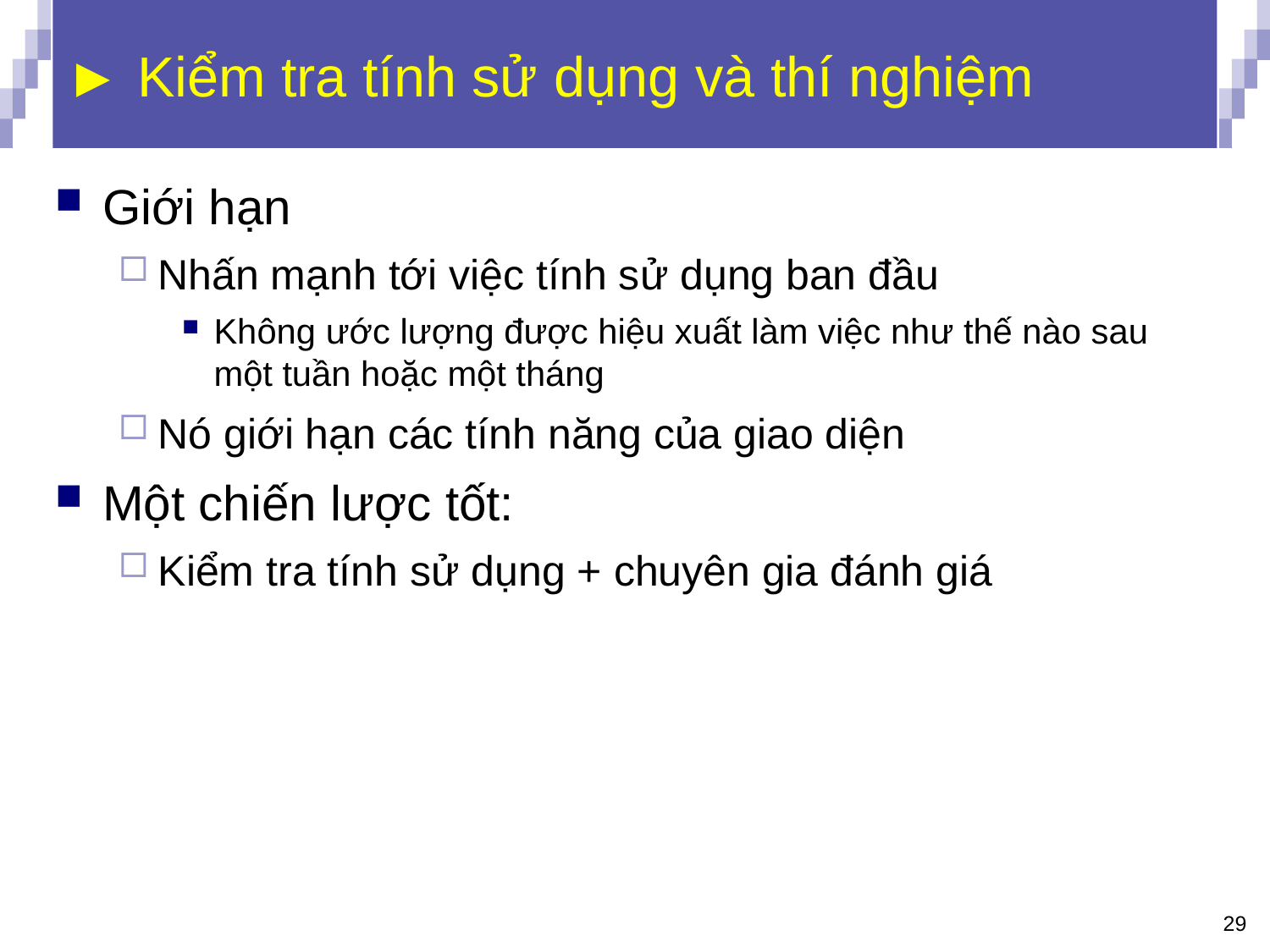

# ► Kiểm tra tính sử dụng và thí nghiệm
Giới hạn
Nhấn mạnh tới việc tính sử dụng ban đầu
Không ước lượng được hiệu xuất làm việc như thế nào sau một tuần hoặc một tháng
Nó giới hạn các tính năng của giao diện
Một chiến lược tốt:
Kiểm tra tính sử dụng + chuyên gia đánh giá
29